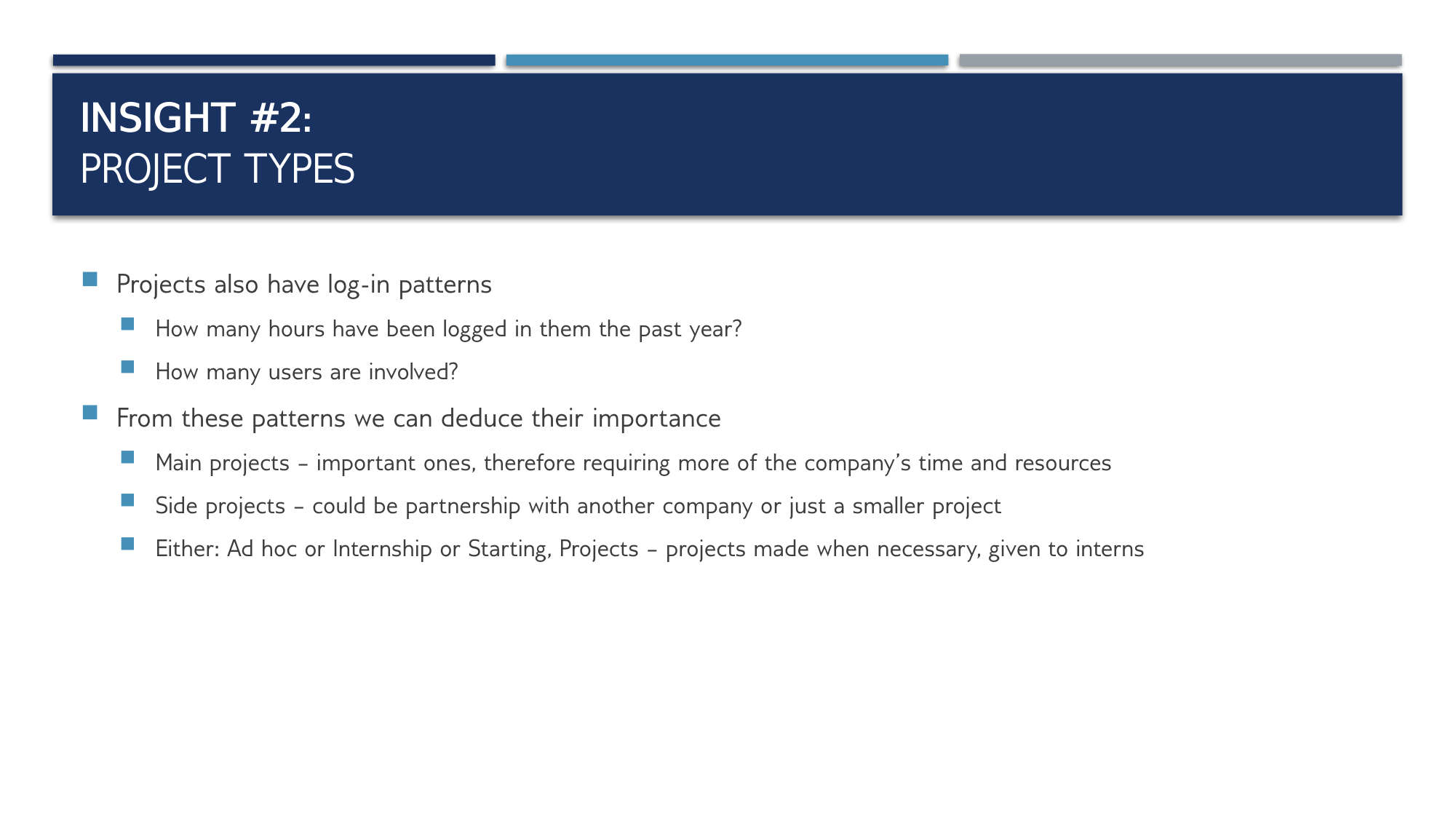

# Insight #2: Project types
Projects also have log-in patterns
How many hours have been logged in them the past year?
How many users are involved?
From these patterns we can deduce their importance
Main projects – important ones, therefore requiring more of the company’s time and resources
Side projects – could be partnership with another company or just a smaller project
Either: Ad hoc or Internship or Starting, Projects – projects made when necessary, given to interns